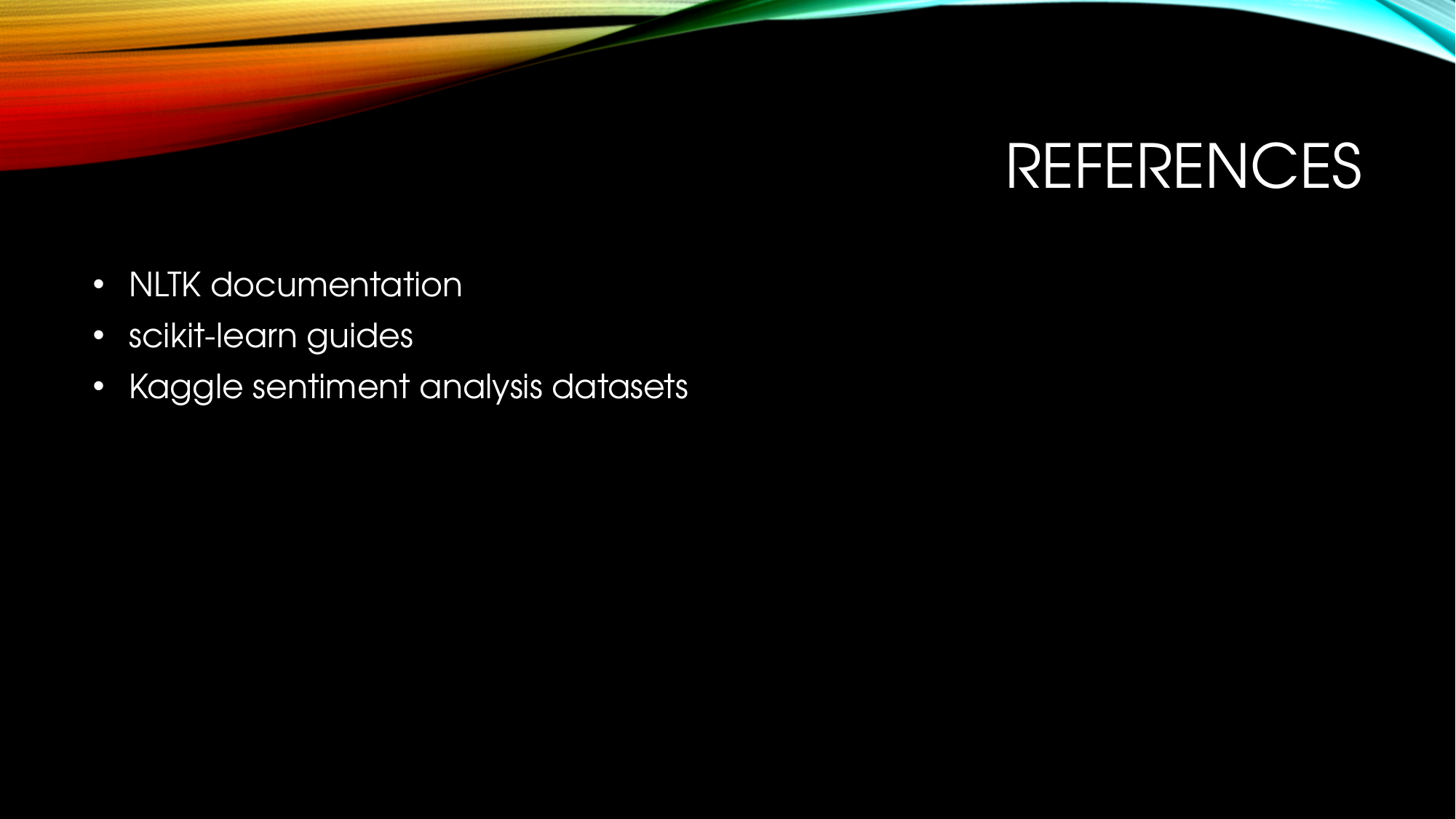

# References
 NLTK documentation
 scikit-learn guides
 Kaggle sentiment analysis datasets